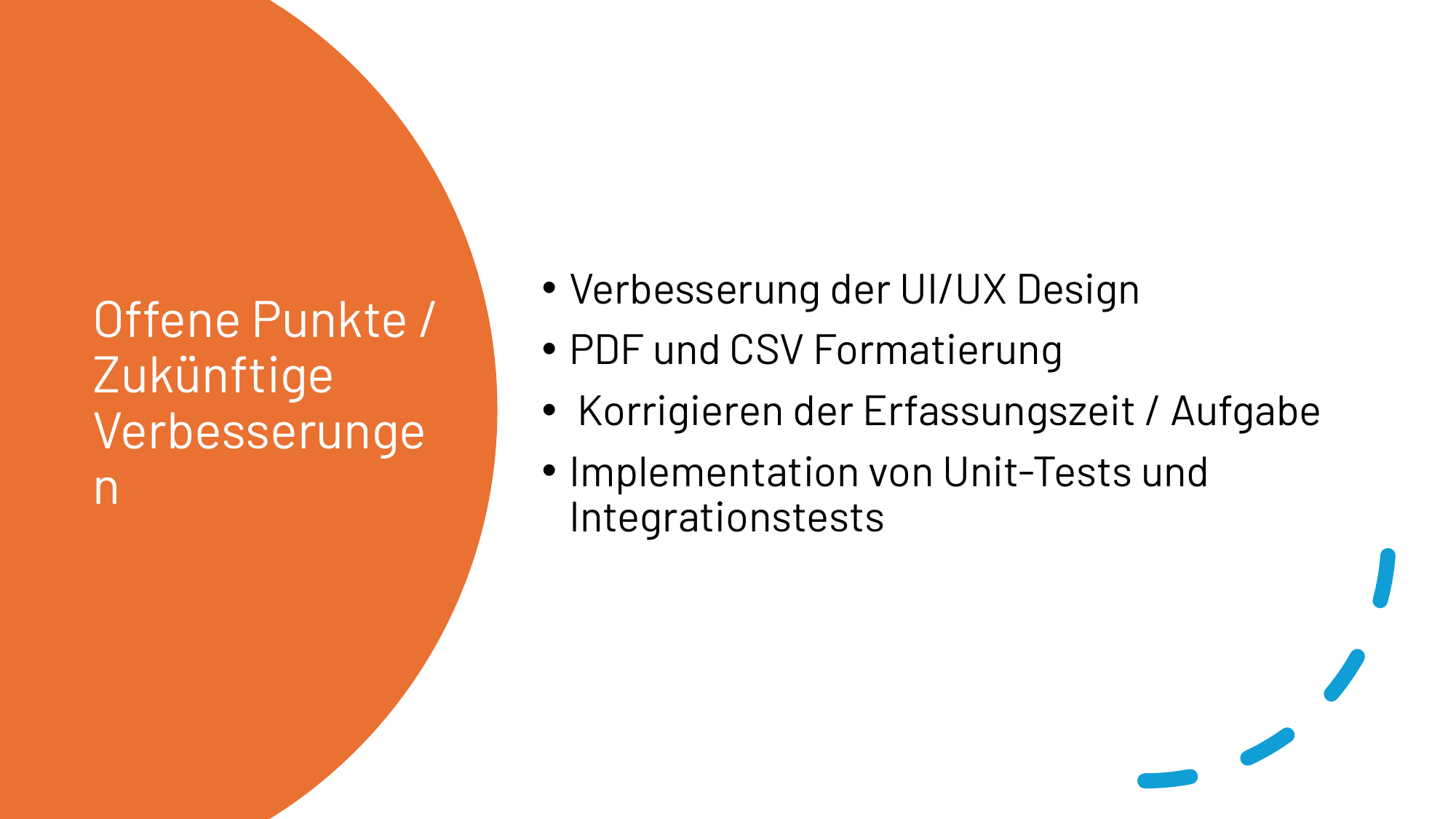

Verbesserung der UI/UX Design
PDF und CSV Formatierung
 Korrigieren der Erfassungszeit / Aufgabe
Implementation von Unit-Tests und Integrationstests
# Offene Punkte / Zukünftige Verbesserungen